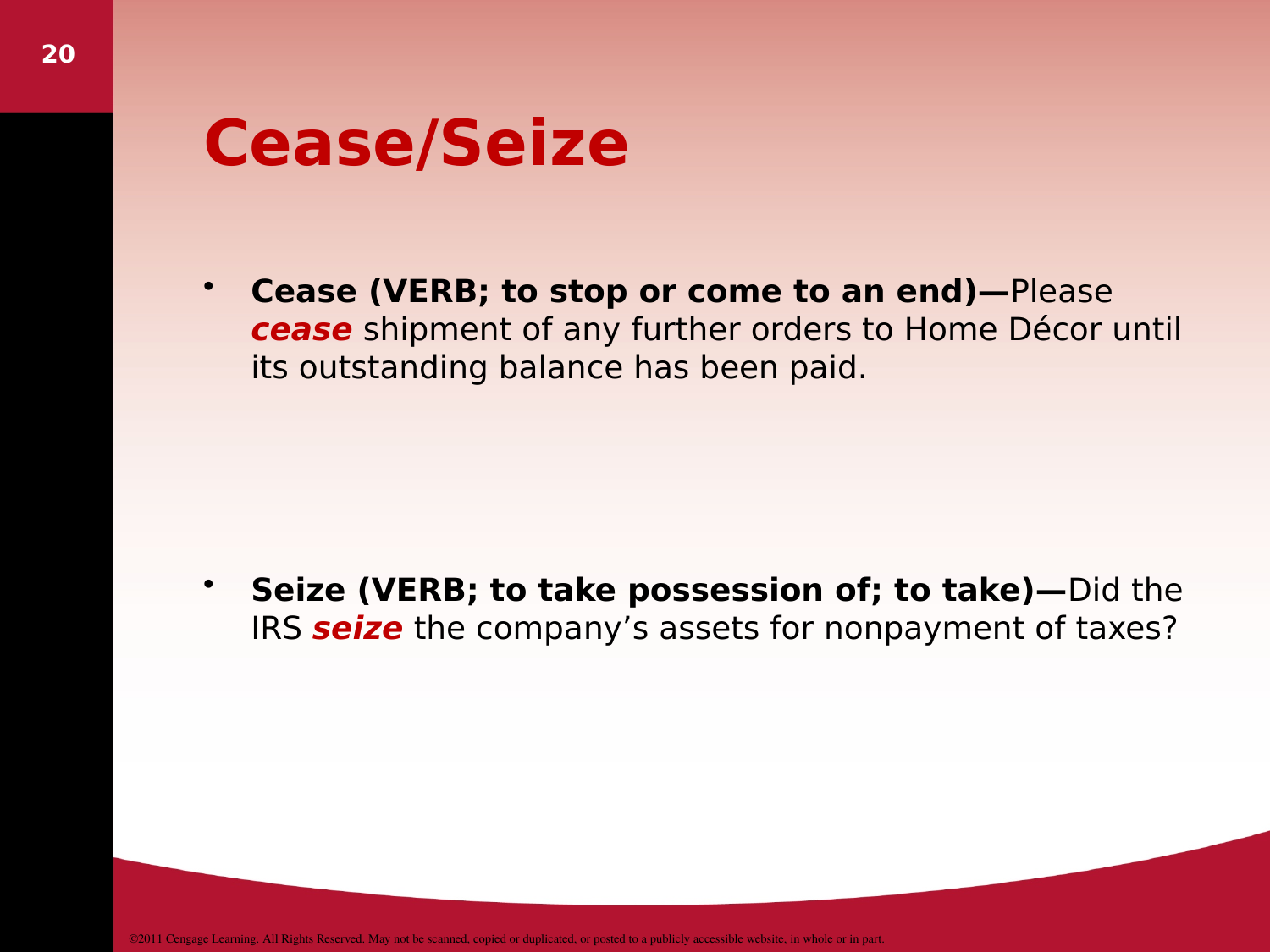

20
# Cease/Seize
Cease (VERB; to stop or come to an end)—Please cease shipment of any further orders to Home Décor until its outstanding balance has been paid.

Seize (VERB; to take possession of; to take)—Did the IRS seize the company’s assets for nonpayment of taxes?